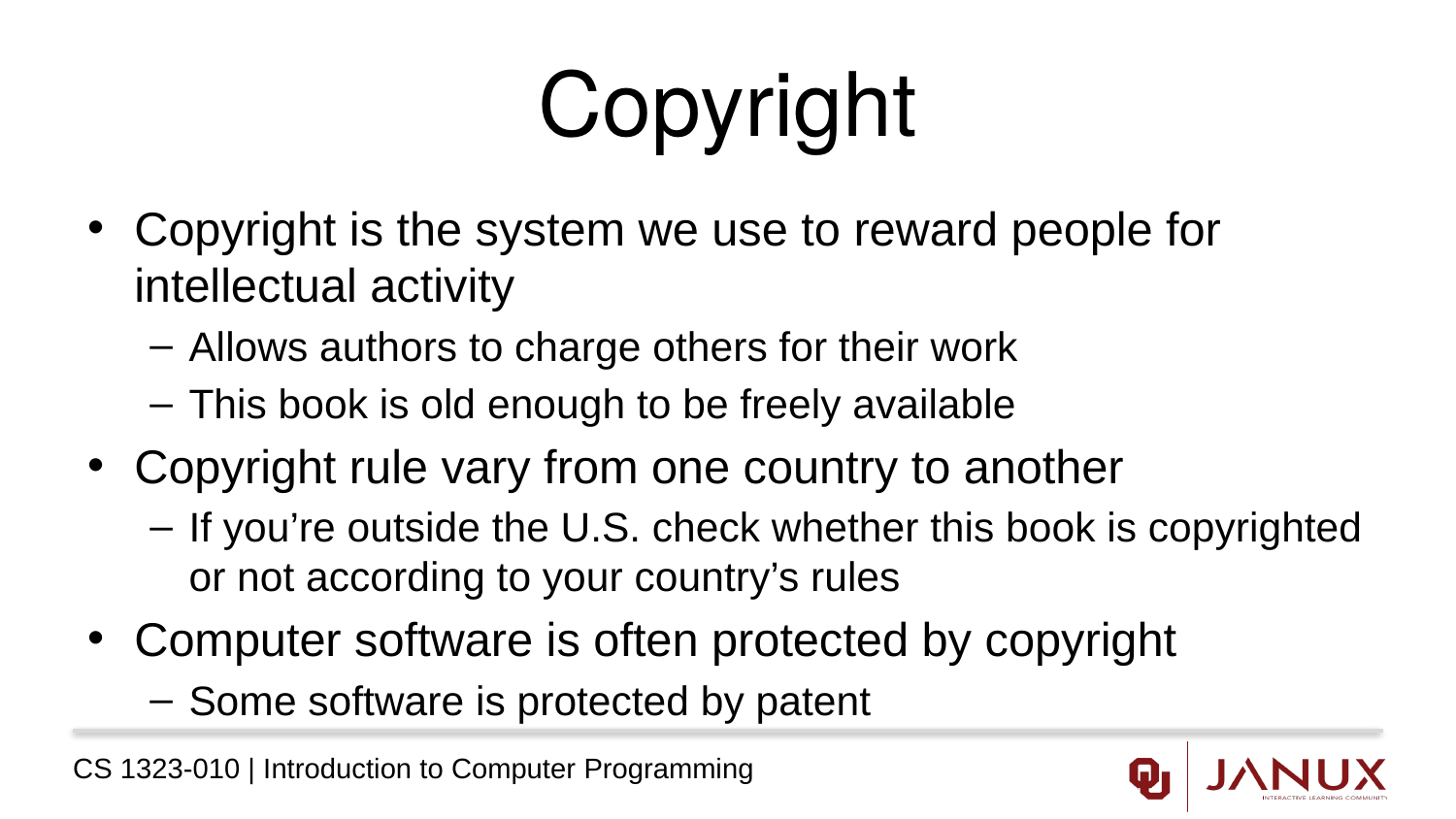

# Copyright
Copyright is the system we use to reward people for intellectual activity
Allows authors to charge others for their work
This book is old enough to be freely available
Copyright rule vary from one country to another
If you’re outside the U.S. check whether this book is copyrighted or not according to your country’s rules
Computer software is often protected by copyright
Some software is protected by patent